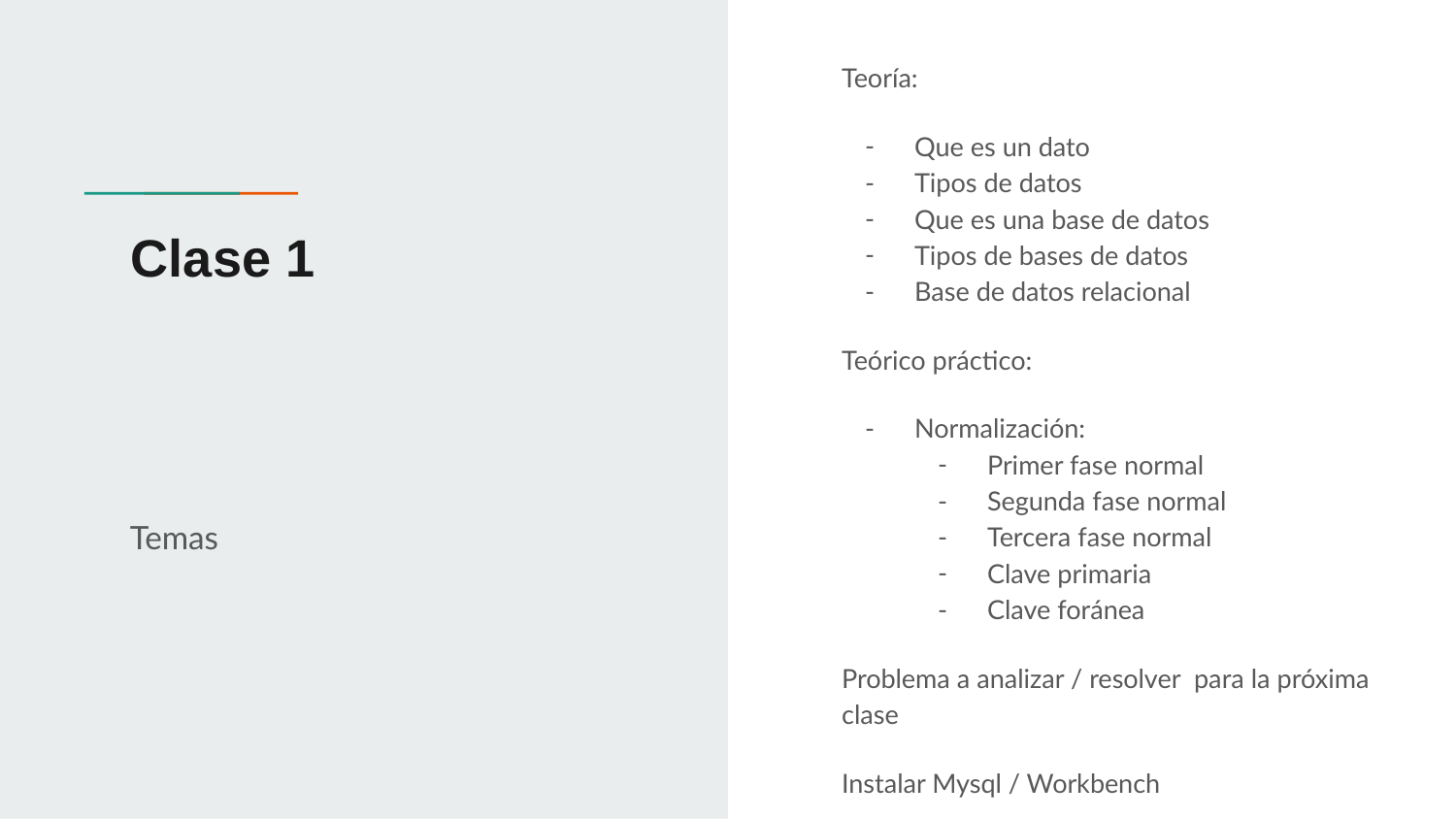

Teoría:
Que es un dato
Tipos de datos
Que es una base de datos
Tipos de bases de datos
Base de datos relacional
Teórico práctico:
Normalización:
Primer fase normal
Segunda fase normal
Tercera fase normal
Clave primaria
Clave foránea
Problema a analizar / resolver  para la próxima clase
Instalar Mysql / Workbench

# Clase 1
Temas